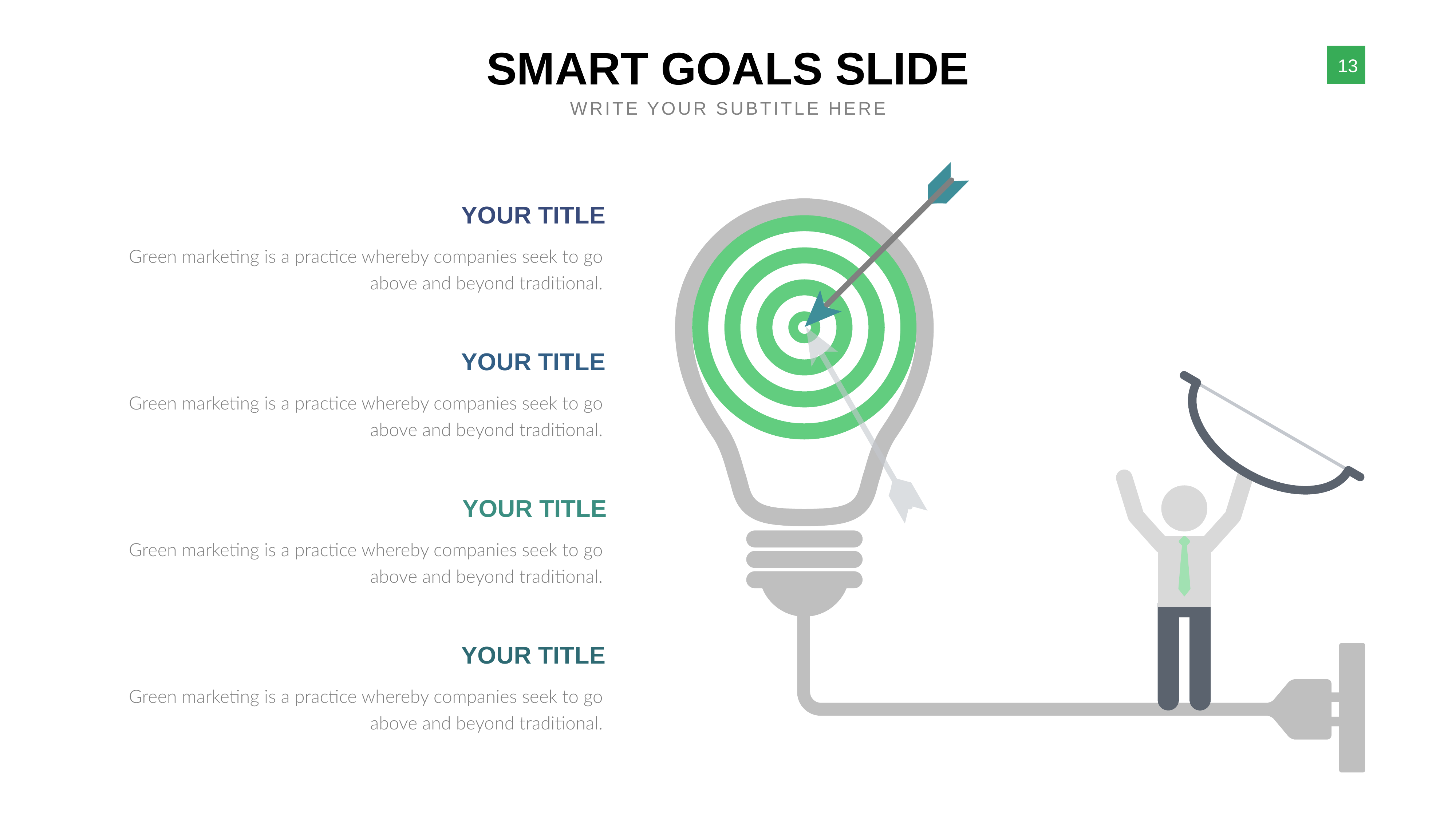

SMART GOALS SLIDE
WRITE YOUR SUBTITLE HERE

YOUR TITLE

Green marketing is a practice whereby companies seek to go above and beyond traditional.
YOUR TITLE

Green marketing is a practice whereby companies seek to go above and beyond traditional.

YOUR TITLE
Green marketing is a practice whereby companies seek to go above and beyond traditional.

YOUR TITLE
Green marketing is a practice whereby companies seek to go above and beyond traditional.